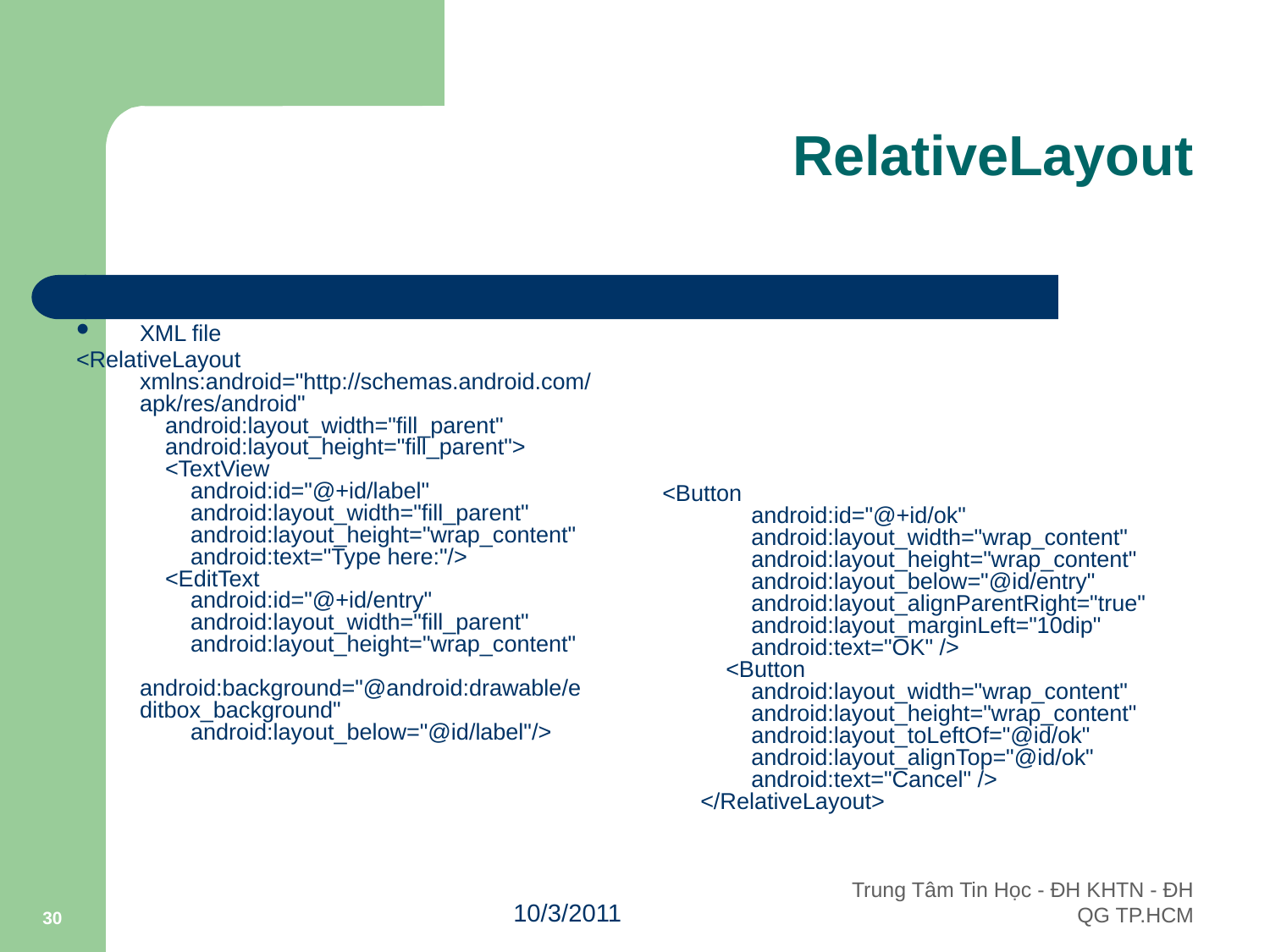

# RelativeLayout
XML file
<RelativeLayout xmlns:android="http://schemas.android.com/apk/res/android"
    android:layout_width="fill_parent"
    android:layout_height="fill_parent">
    <TextView
        android:id="@+id/label"
        android:layout_width="fill_parent"
        android:layout_height="wrap_content"
        android:text="Type here:"/>
    <EditText
        android:id="@+id/entry"
        android:layout_width="fill_parent"
        android:layout_height="wrap_content"
        android:background="@android:drawable/editbox_background"
        android:layout_below="@id/label"/>

    <Button
        android:id="@+id/ok"
        android:layout_width="wrap_content"
        android:layout_height="wrap_content"
        android:layout_below="@id/entry"
        android:layout_alignParentRight="true"
        android:layout_marginLeft="10dip"
        android:text="OK" />
    <Button
        android:layout_width="wrap_content"
        android:layout_height="wrap_content"
        android:layout_toLeftOf="@id/ok"
        android:layout_alignTop="@id/ok"
        android:text="Cancel" />
</RelativeLayout>
30
10/3/2011
Trung Tâm Tin Học - ĐH KHTN - ĐH QG TP.HCM